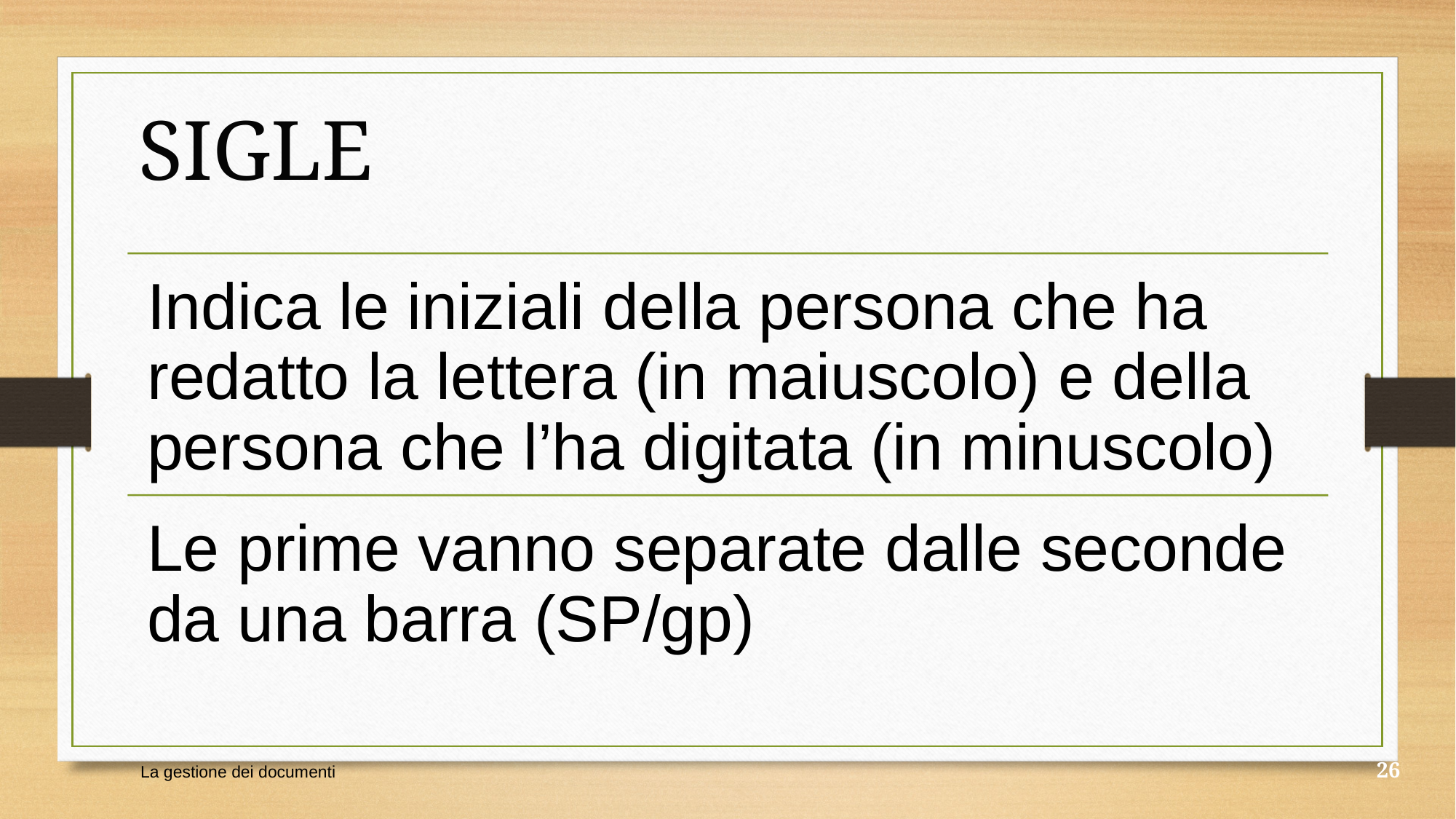

sigle

Indica le iniziali della persona che ha redatto la lettera (in maiuscolo) e della persona che l’ha digitata (in minuscolo)

Le prime vanno separate dalle seconde da una barra (SP/gp)
La gestione dei documenti
26